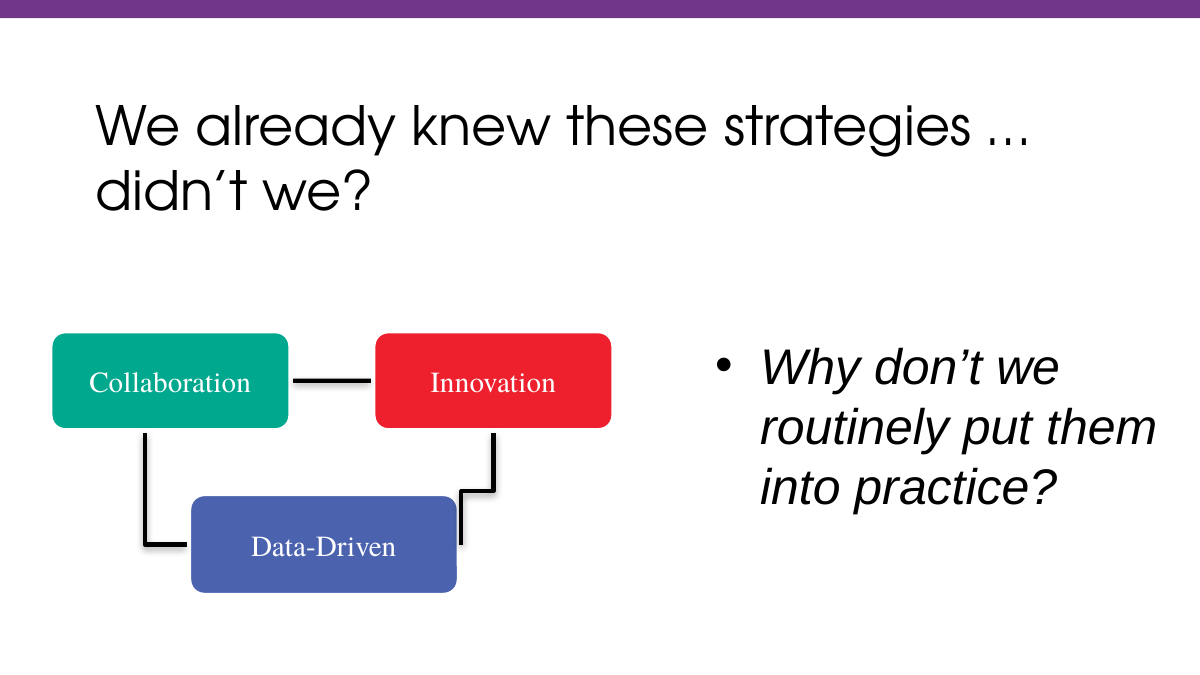

# We already knew these strategies …didn’t we?
Why don’t we routinely put them into practice?
Collaboration
Innovation
Data-Driven